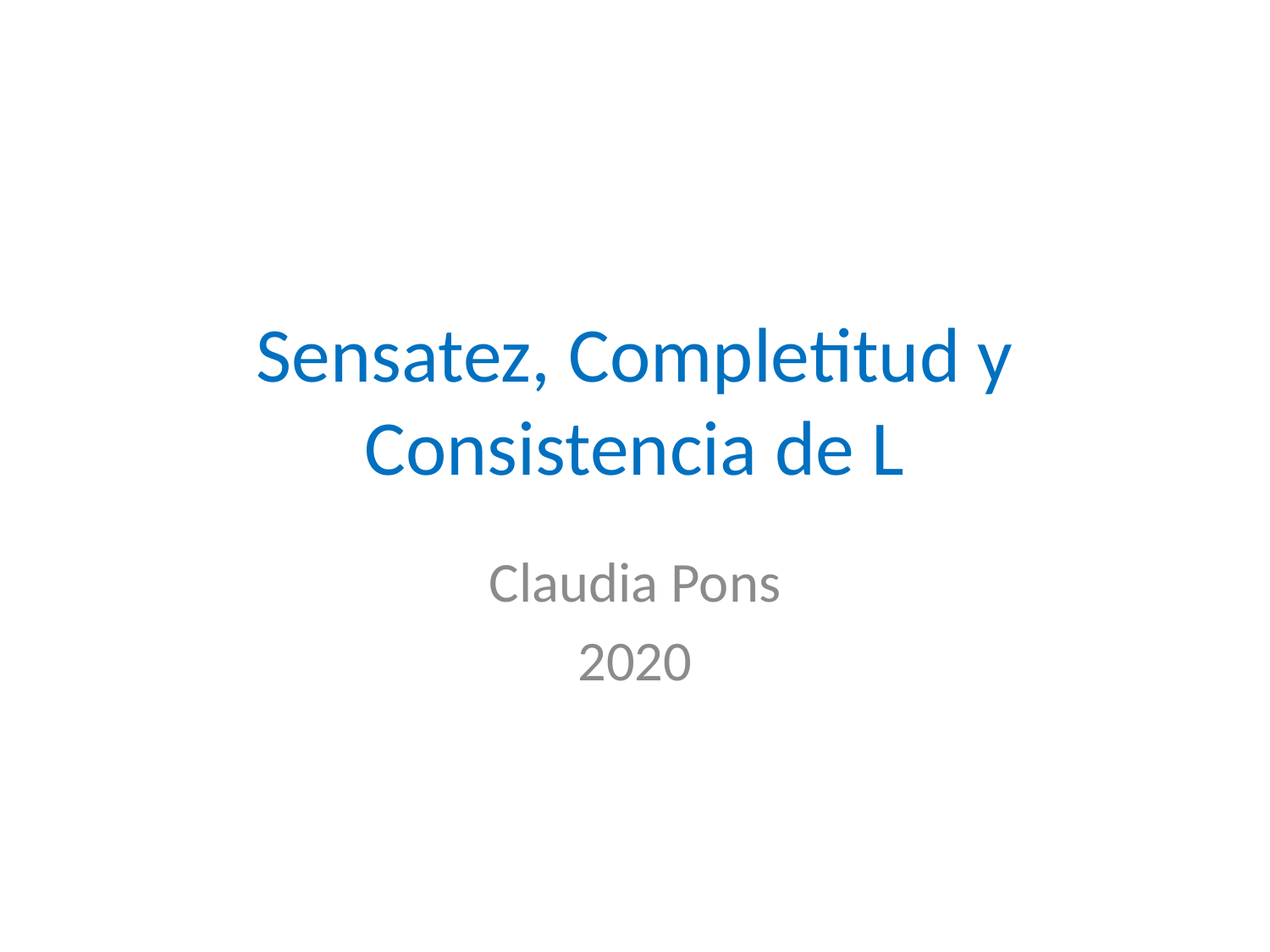

# Sensatez, Completitud y Consistencia de L
Claudia Pons
2020